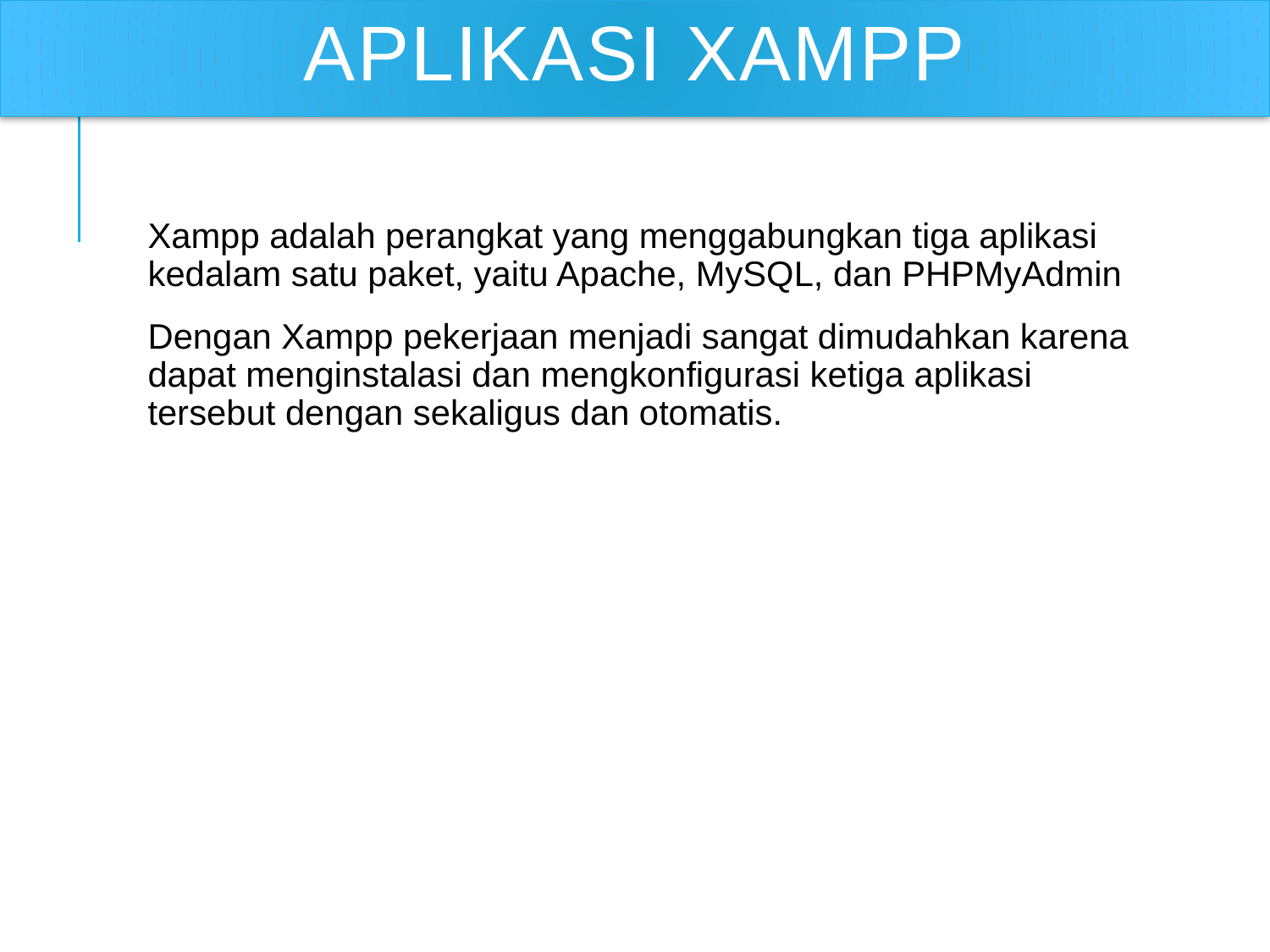

# Aplikasi XAMPP
Xampp adalah perangkat yang menggabungkan tiga aplikasi kedalam satu paket, yaitu Apache, MySQL, dan PHPMyAdmin
Dengan Xampp pekerjaan menjadi sangat dimudahkan karena dapat menginstalasi dan mengkonfigurasi ketiga aplikasi tersebut dengan sekaligus dan otomatis.